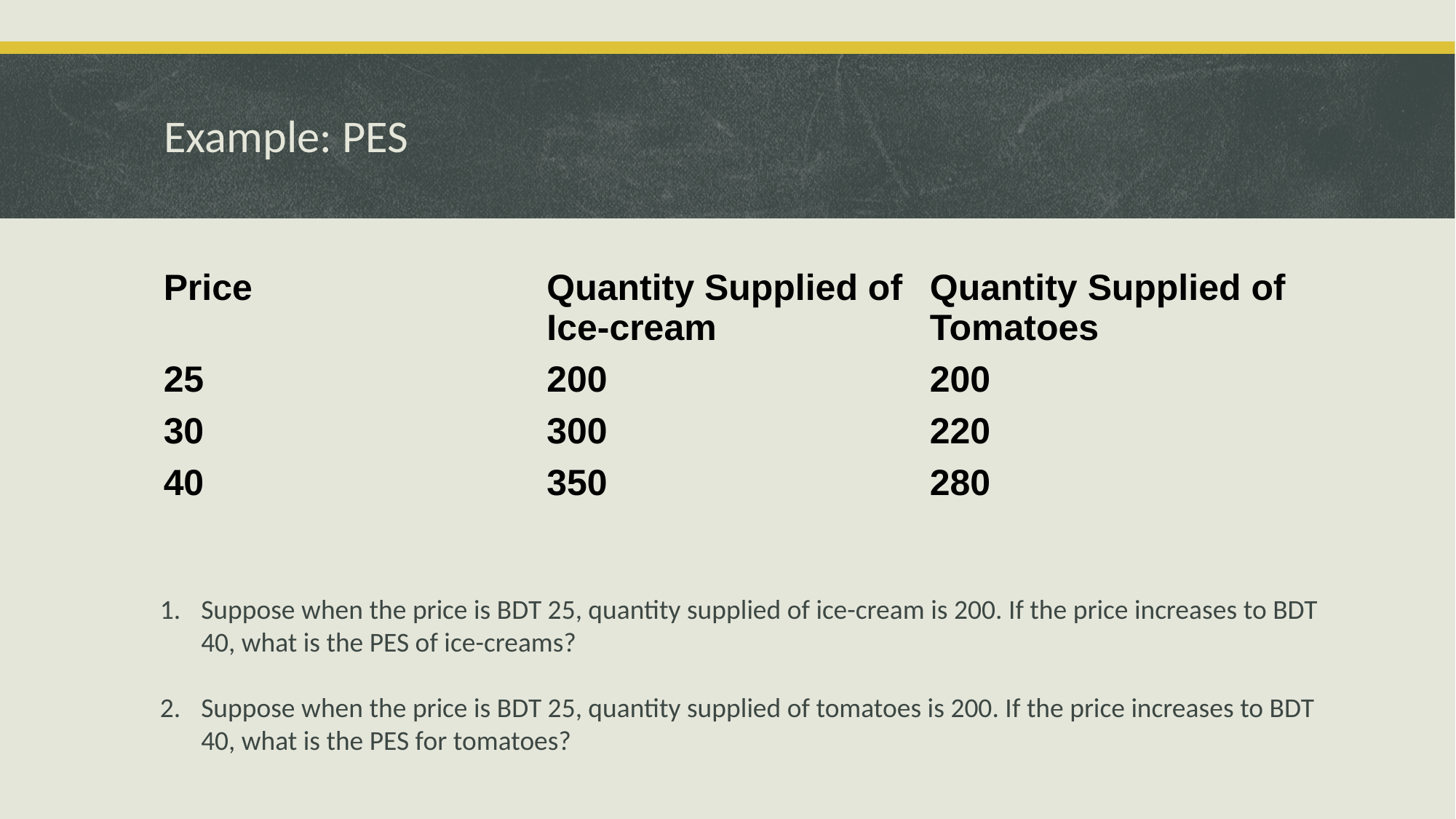

# Example: PES
| Price | Quantity Supplied of Ice-cream | Quantity Supplied of Tomatoes |
| --- | --- | --- |
| 25 | 200 | 200 |
| 30 | 300 | 220 |
| 40 | 350 | 280 |
|  |  |  |
Suppose when the price is BDT 25, quantity supplied of ice-cream is 200. If the price increases to BDT 40, what is the PES of ice-creams?

Suppose when the price is BDT 25, quantity supplied of tomatoes is 200. If the price increases to BDT 40, what is the PES for tomatoes?